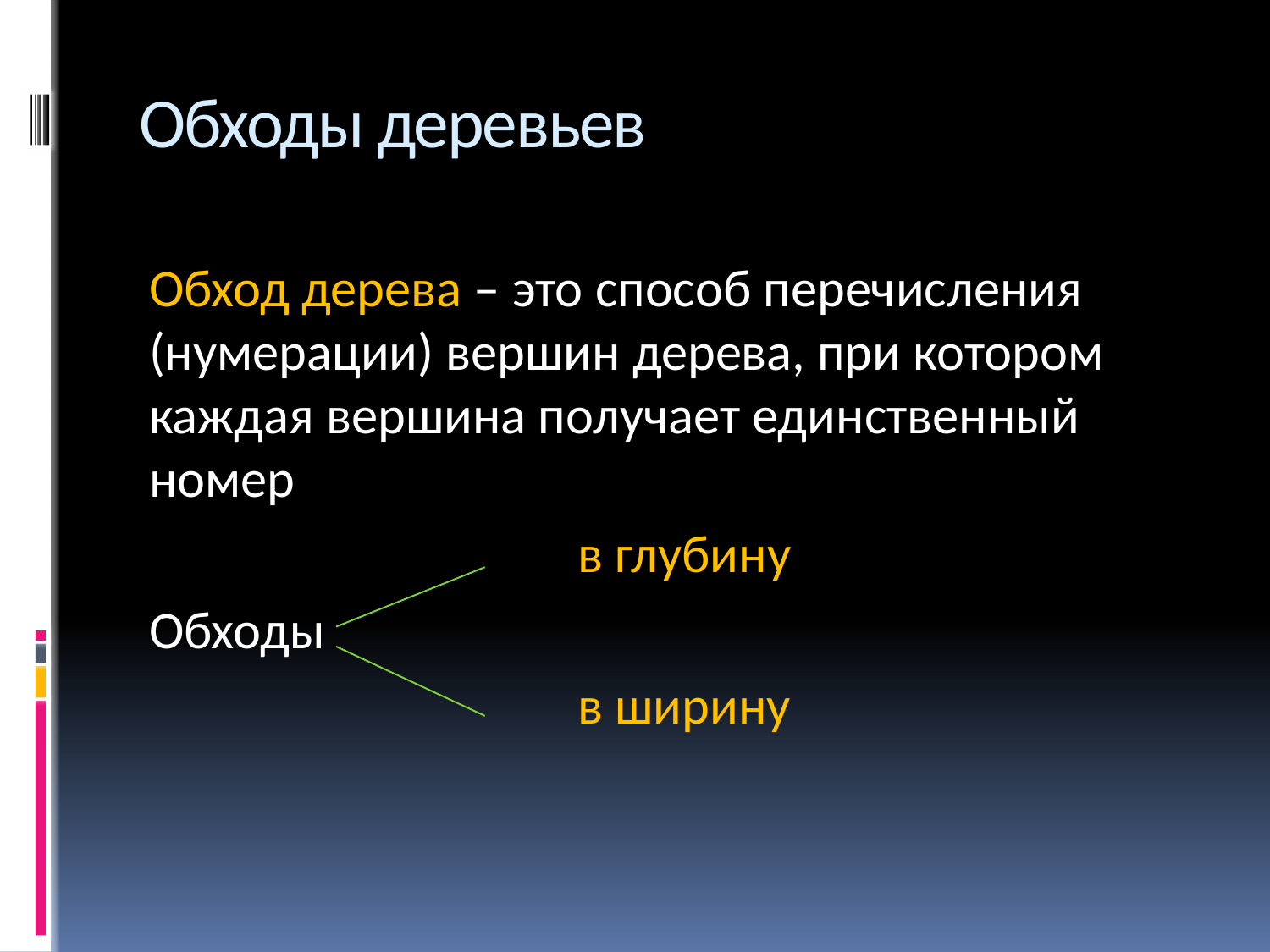

# Обходы деревьев
Обход дерева – это способ перечисления (нумерации) вершин дерева, при котором каждая вершина получает единственный номер
				в глубину
Обходы
				в ширину